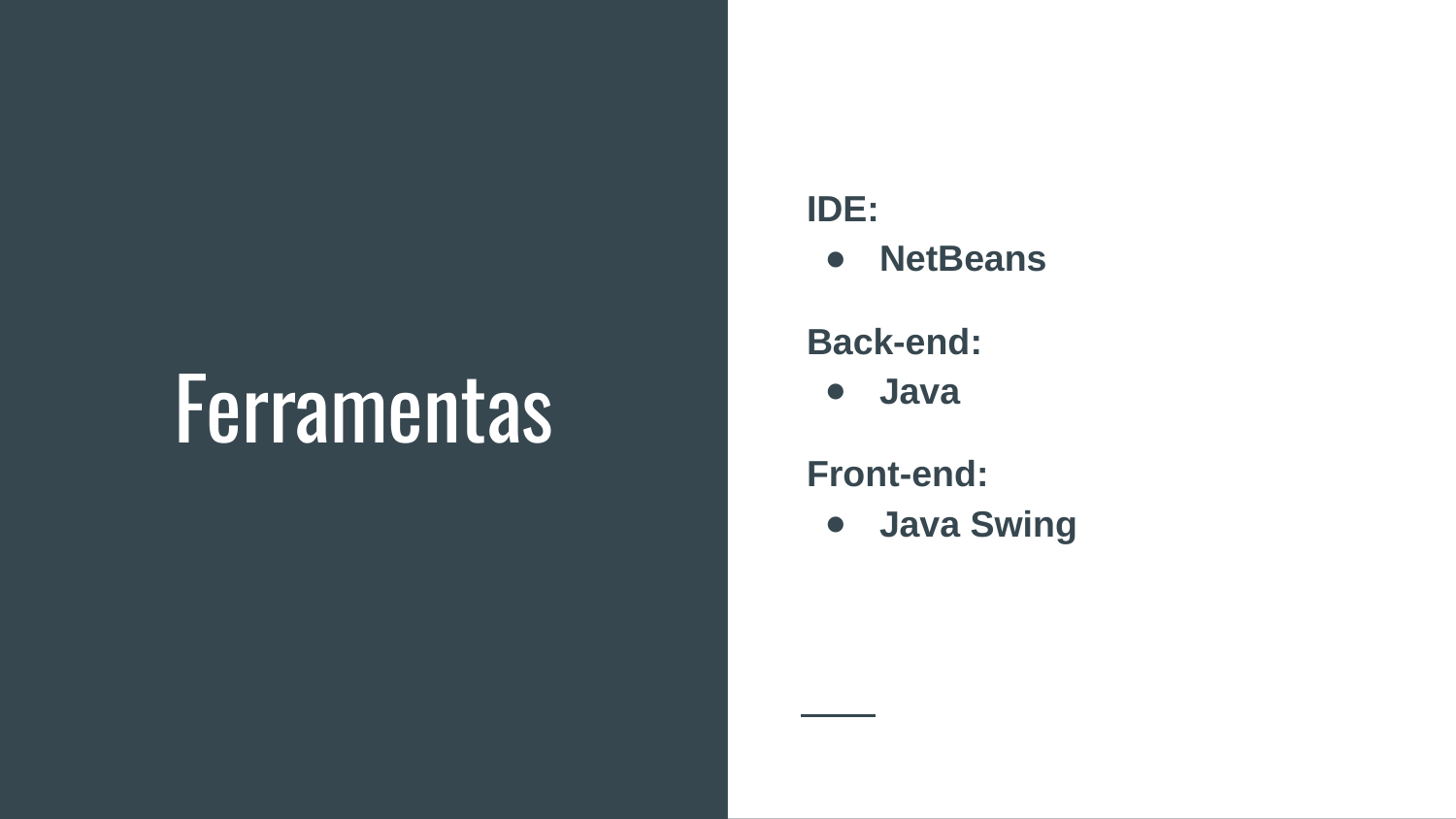

IDE:
NetBeans
Back-end:
Java
Front-end:
Java Swing

# Ferramentas